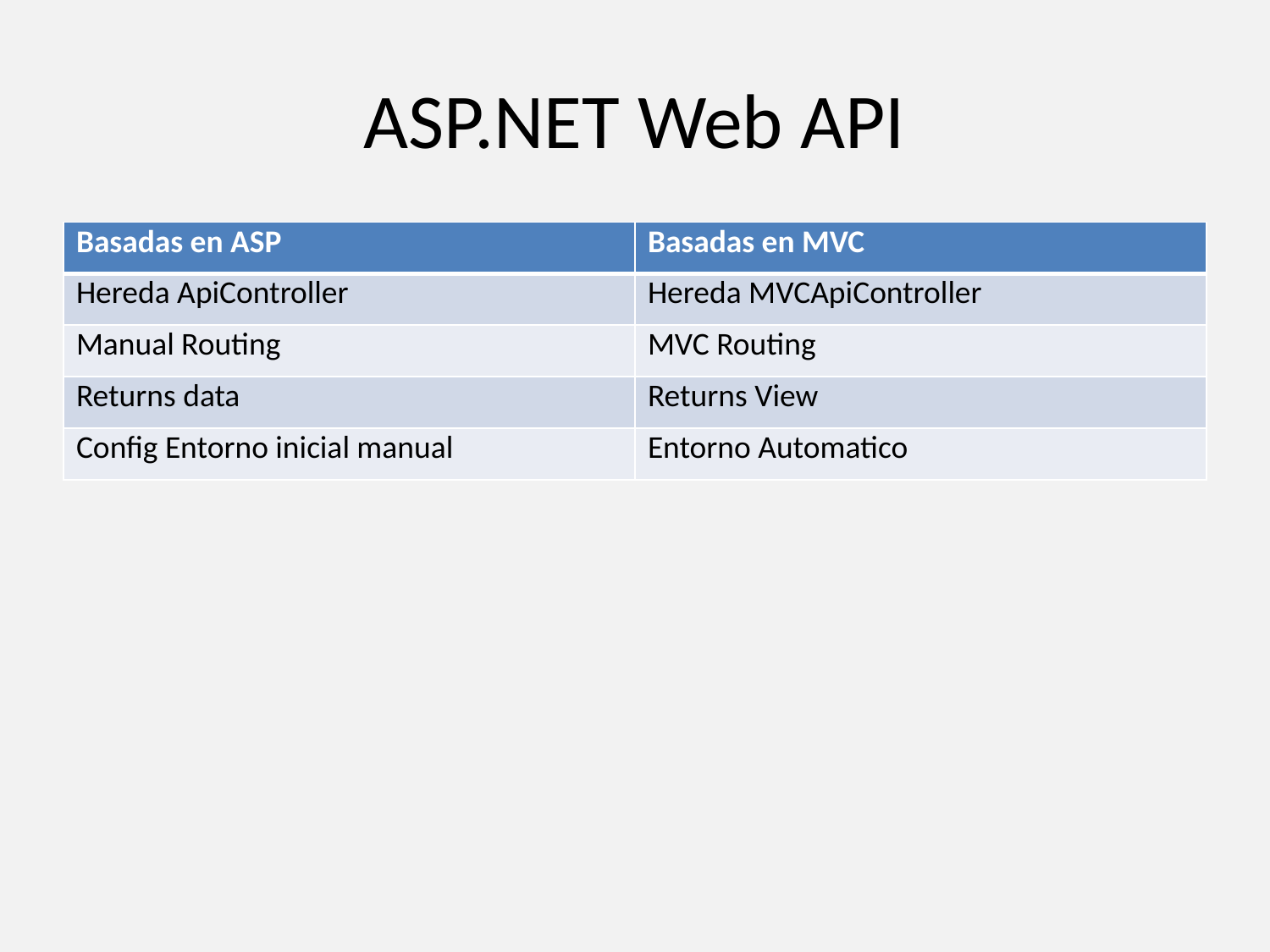

# ASP.NET Web API
| Basadas en ASP | Basadas en MVC |
| --- | --- |
| Hereda ApiController | Hereda MVCApiController |
| Manual Routing | MVC Routing |
| Returns data | Returns View |
| Config Entorno inicial manual | Entorno Automatico |